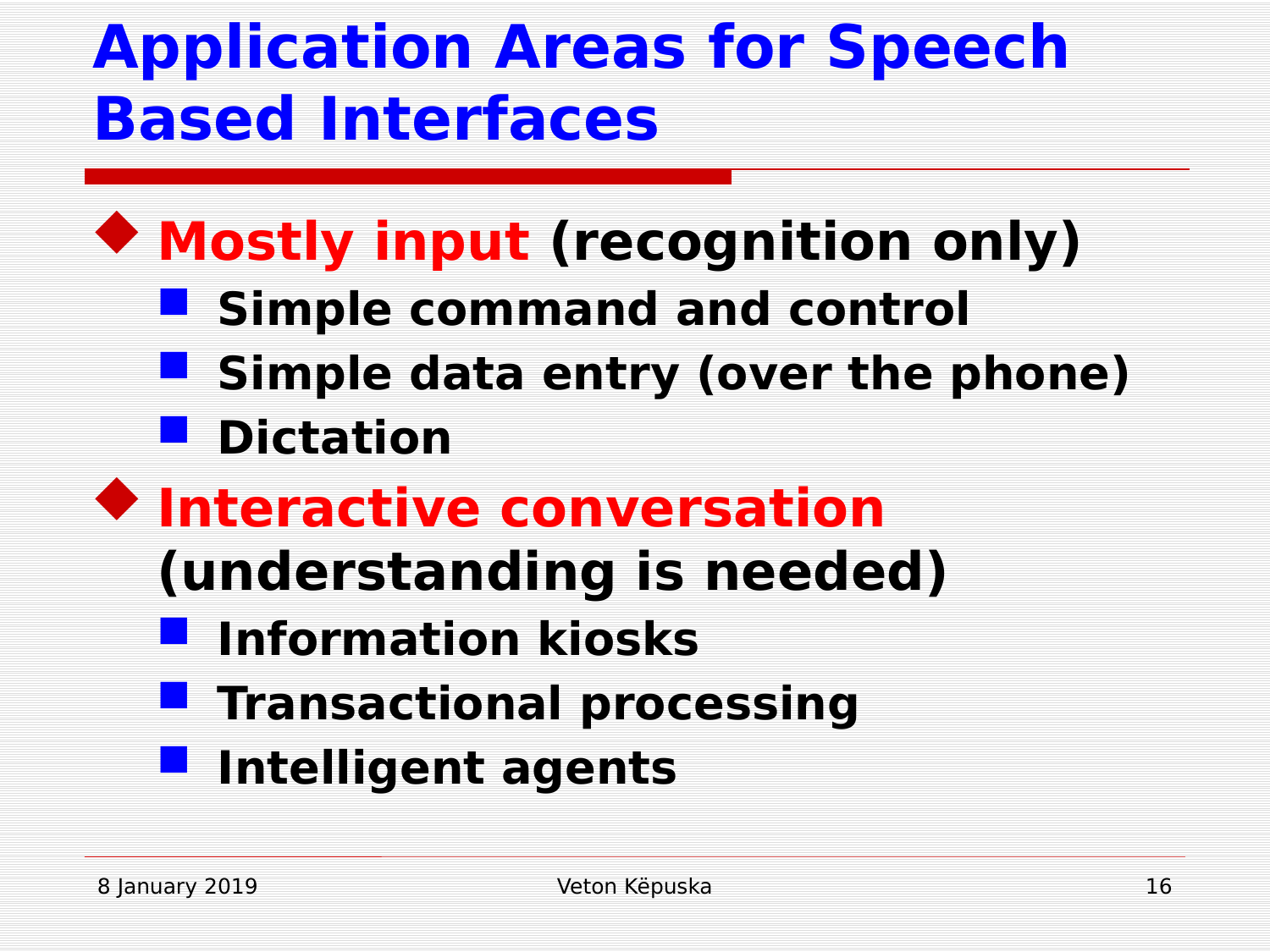

# Application Areas for Speech Based Interfaces
Mostly input (recognition only)
Simple command and control
Simple data entry (over the phone)
Dictation
Interactive conversation (understanding is needed)
Information kiosks
Transactional processing
Intelligent agents
8 January 2019
Veton Këpuska
16